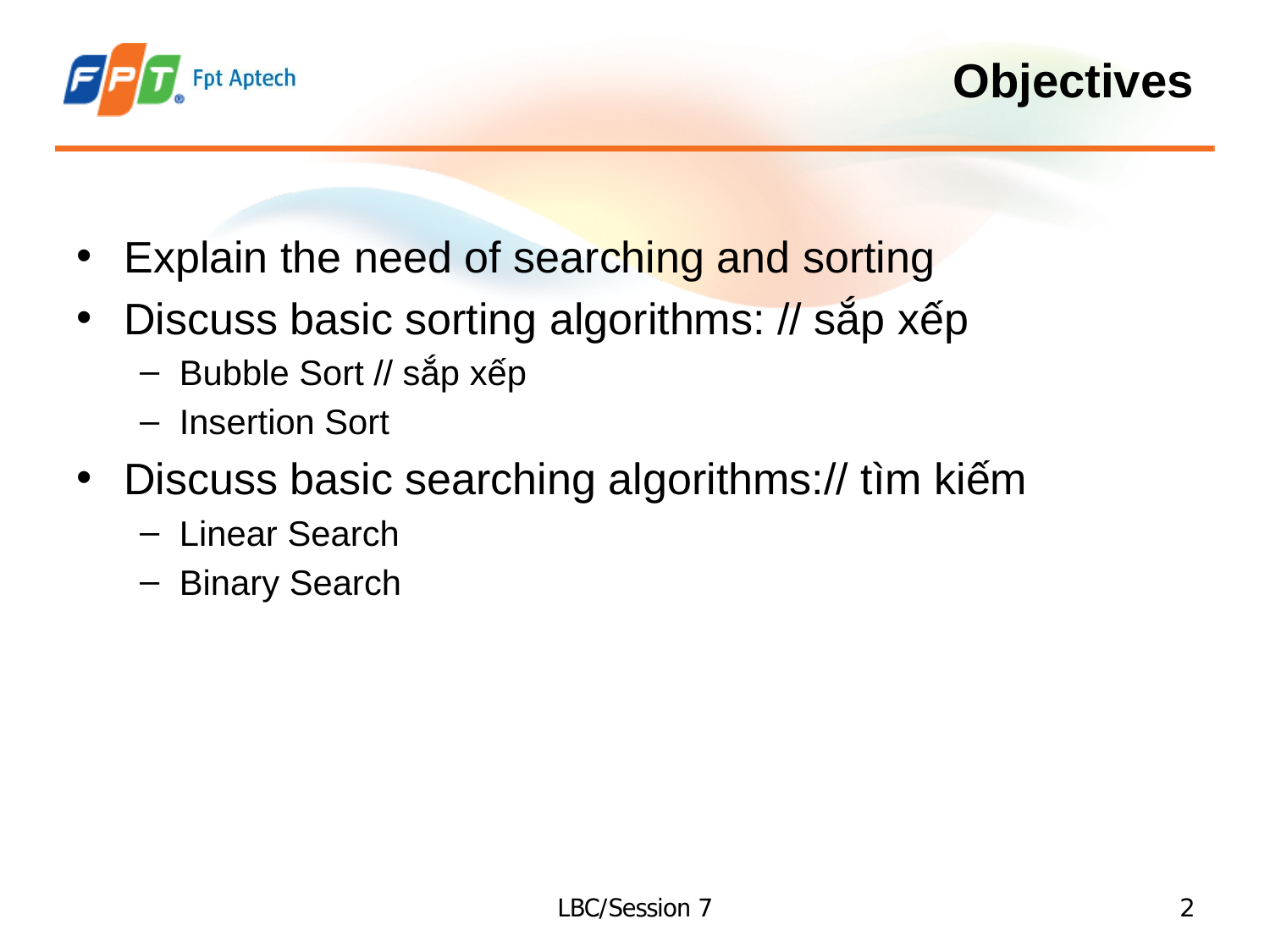

# Objectives
Explain the need of searching and sorting
Discuss basic sorting algorithms: // sắp xếp
Bubble Sort // sắp xếp
Insertion Sort
Discuss basic searching algorithms:// tìm kiếm
Linear Search
Binary Search

LBC/Session 7
2